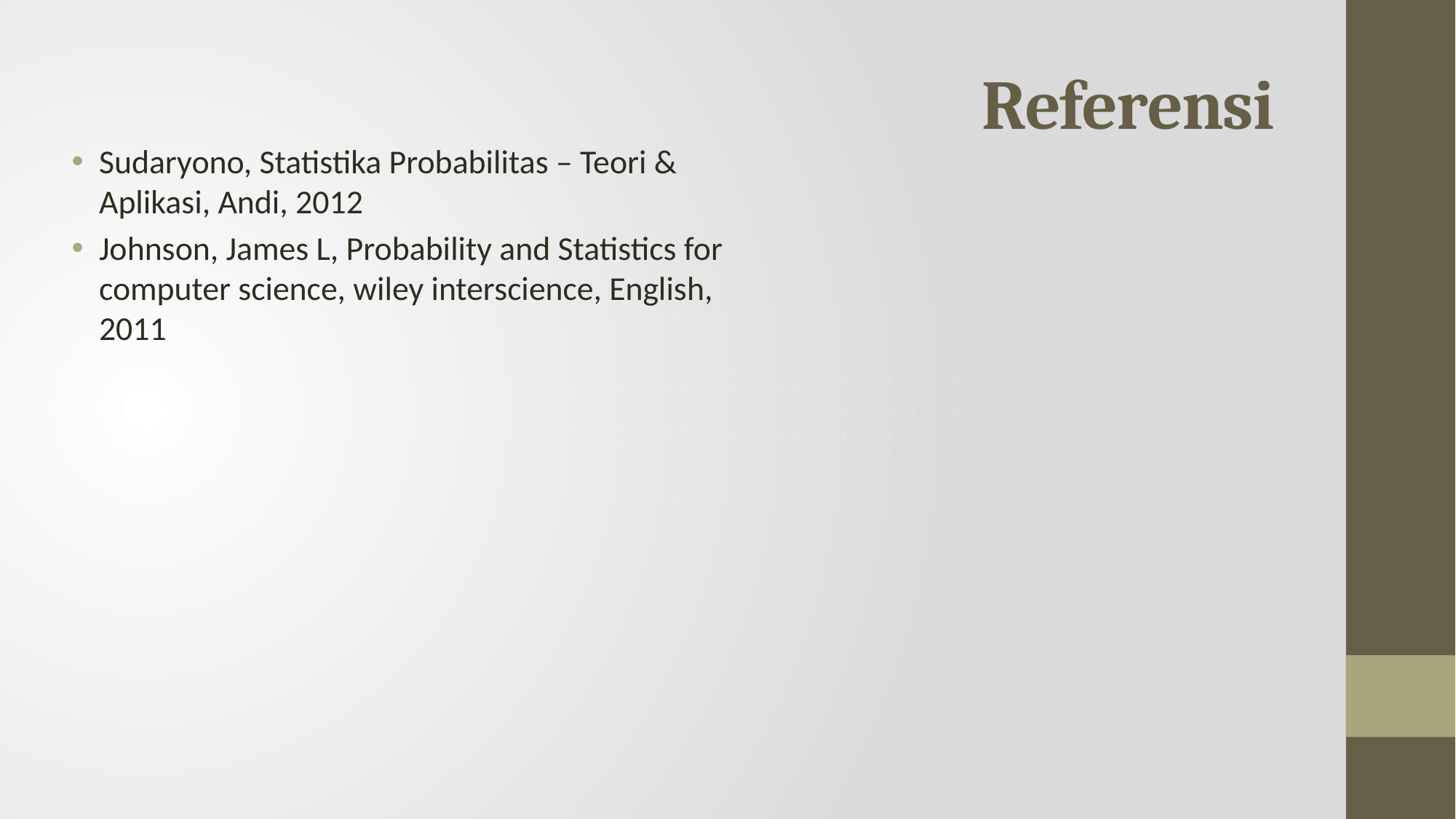

# Referensi
Sudaryono, Statistika Probabilitas – Teori & Aplikasi, Andi, 2012
Johnson, James L, Probability and Statistics for computer science, wiley interscience, English, 2011